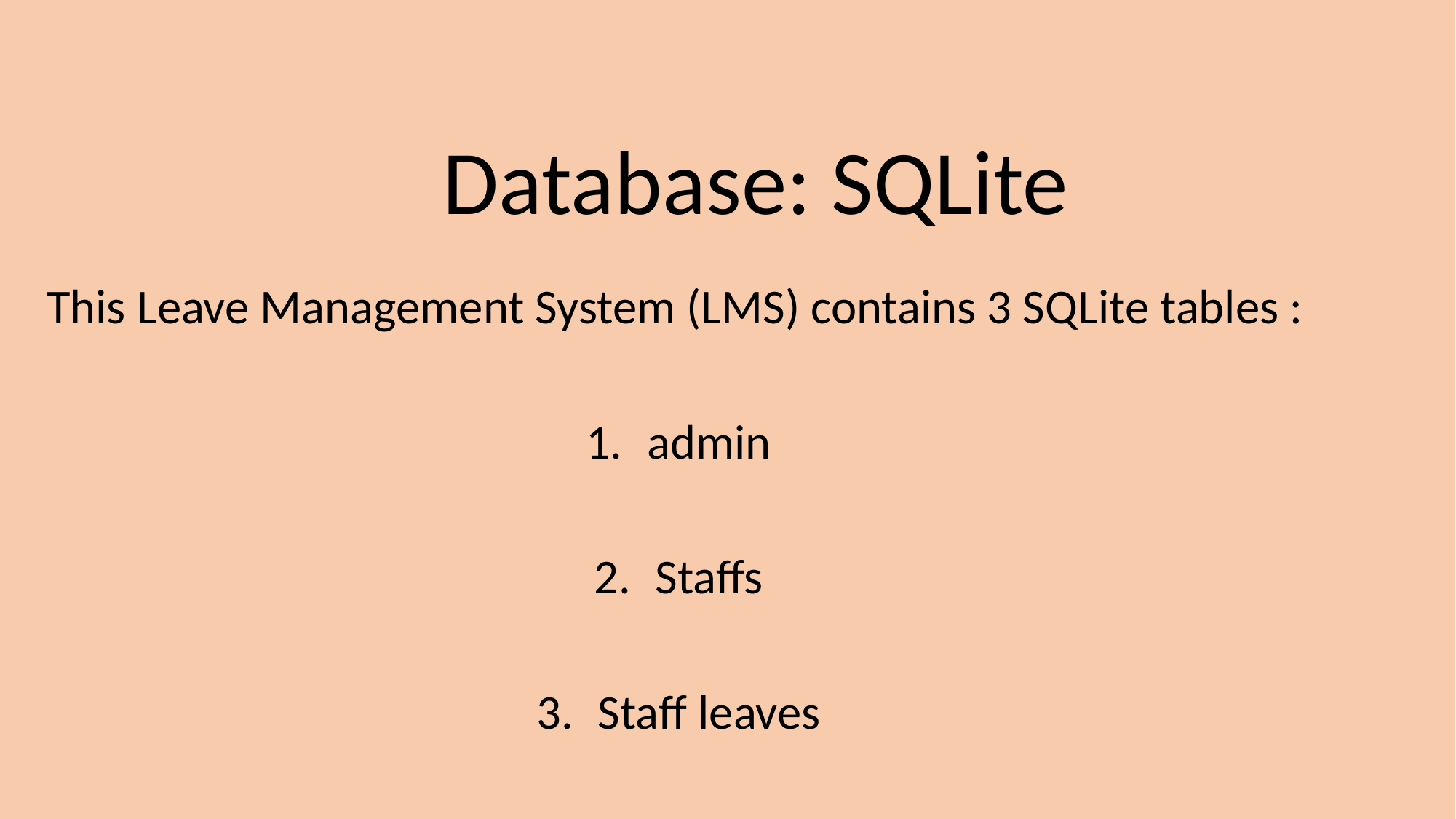

# Database: SQLite
  This Leave Management System (LMS) contains 3 SQLite tables :

admin

Staffs

Staff leaves